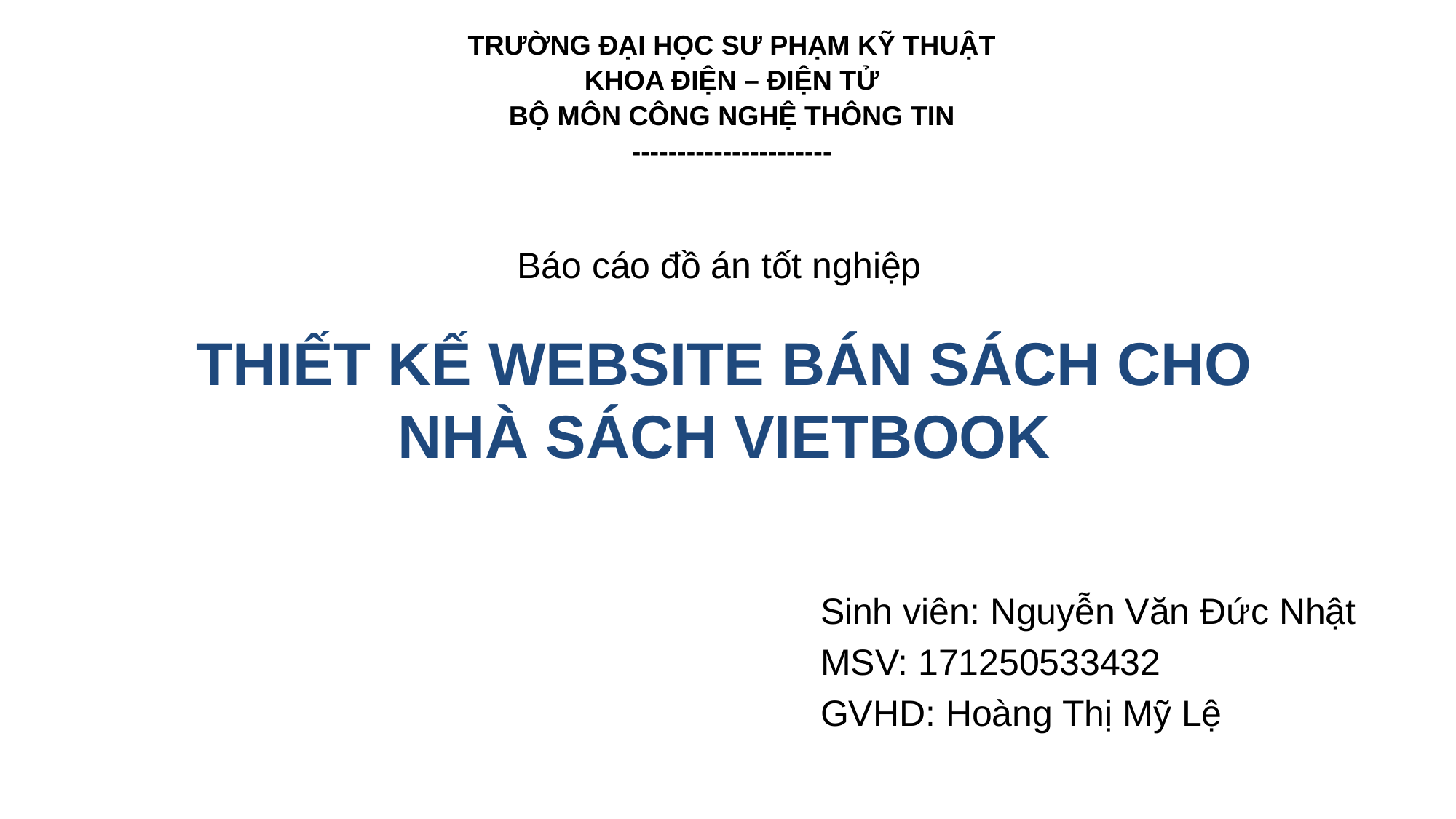

TRƯỜNG ĐẠI HỌC SƯ PHẠM KỸ THUẬT
KHOA ĐIỆN – ĐIỆN TỬ
BỘ MÔN CÔNG NGHỆ THÔNG TIN
----------------------
Báo cáo đồ án tốt nghiệp
THIẾT KẾ WEBSITE BÁN SÁCH CHO
NHÀ SÁCH VIETBOOK
Sinh viên: Nguyễn Văn Đức Nhật
MSV: 171250533432
GVHD: Hoàng Thị Mỹ Lệ